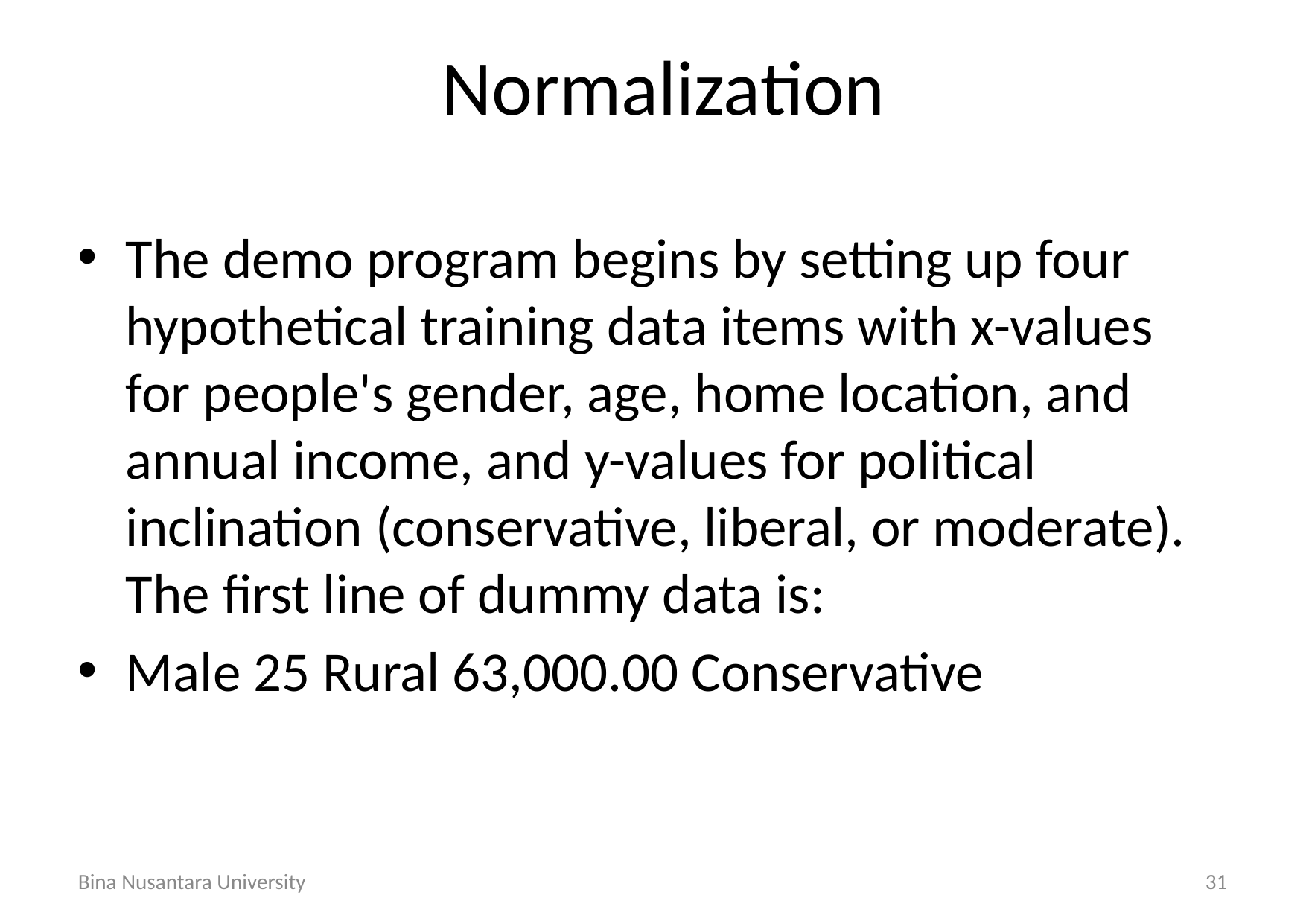

# Normalization
The demo program begins by setting up four hypothetical training data items with x-values for people's gender, age, home location, and annual income, and y-values for political inclination (conservative, liberal, or moderate). The first line of dummy data is:
Male 25 Rural 63,000.00 Conservative
Bina Nusantara University
31